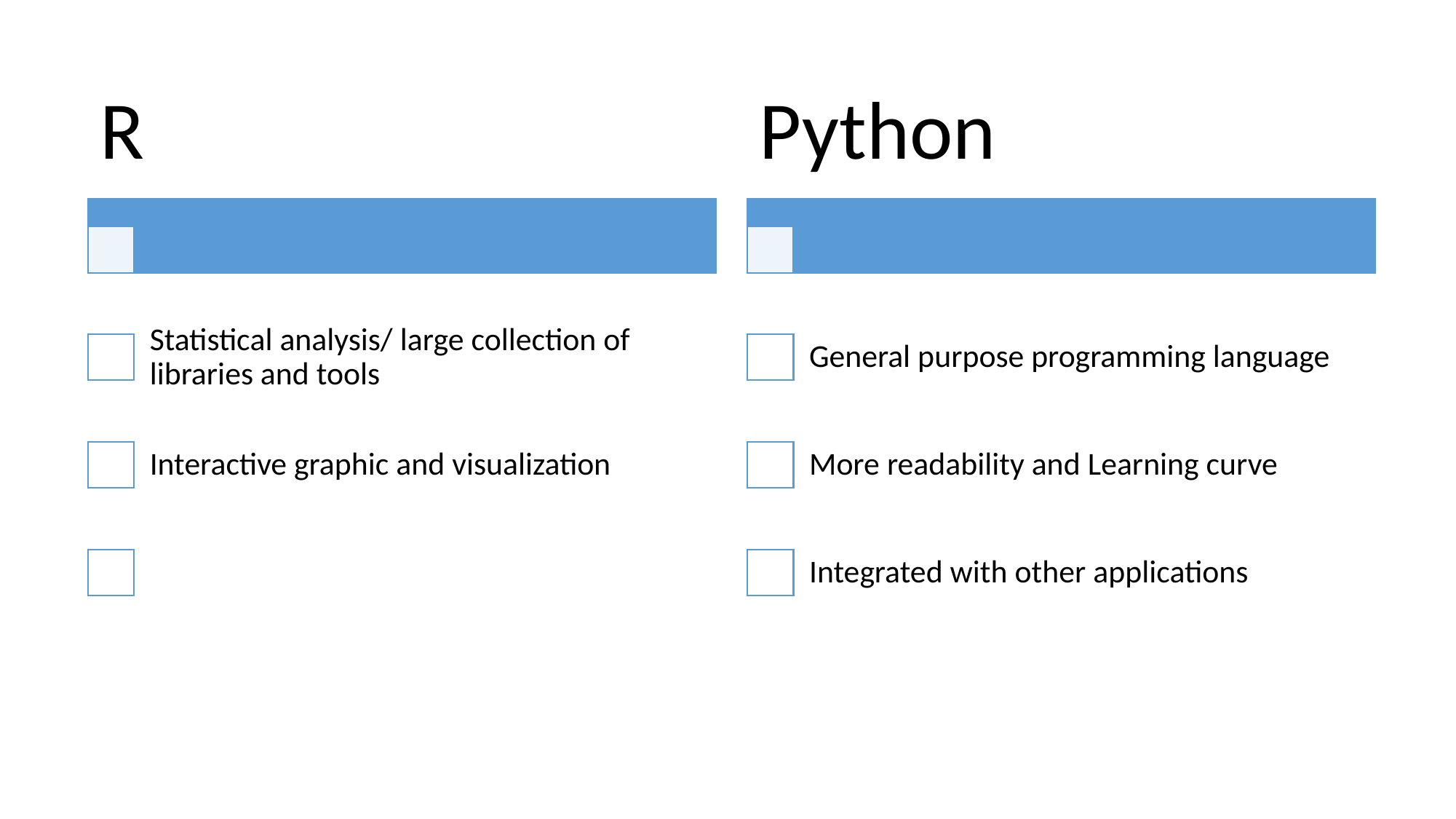

R
Statistical analysis/ large collection of libraries and tools
Interactive graphic and visualization

Python
General purpose programming language
More readability and Learning curve
Integrated with other applications